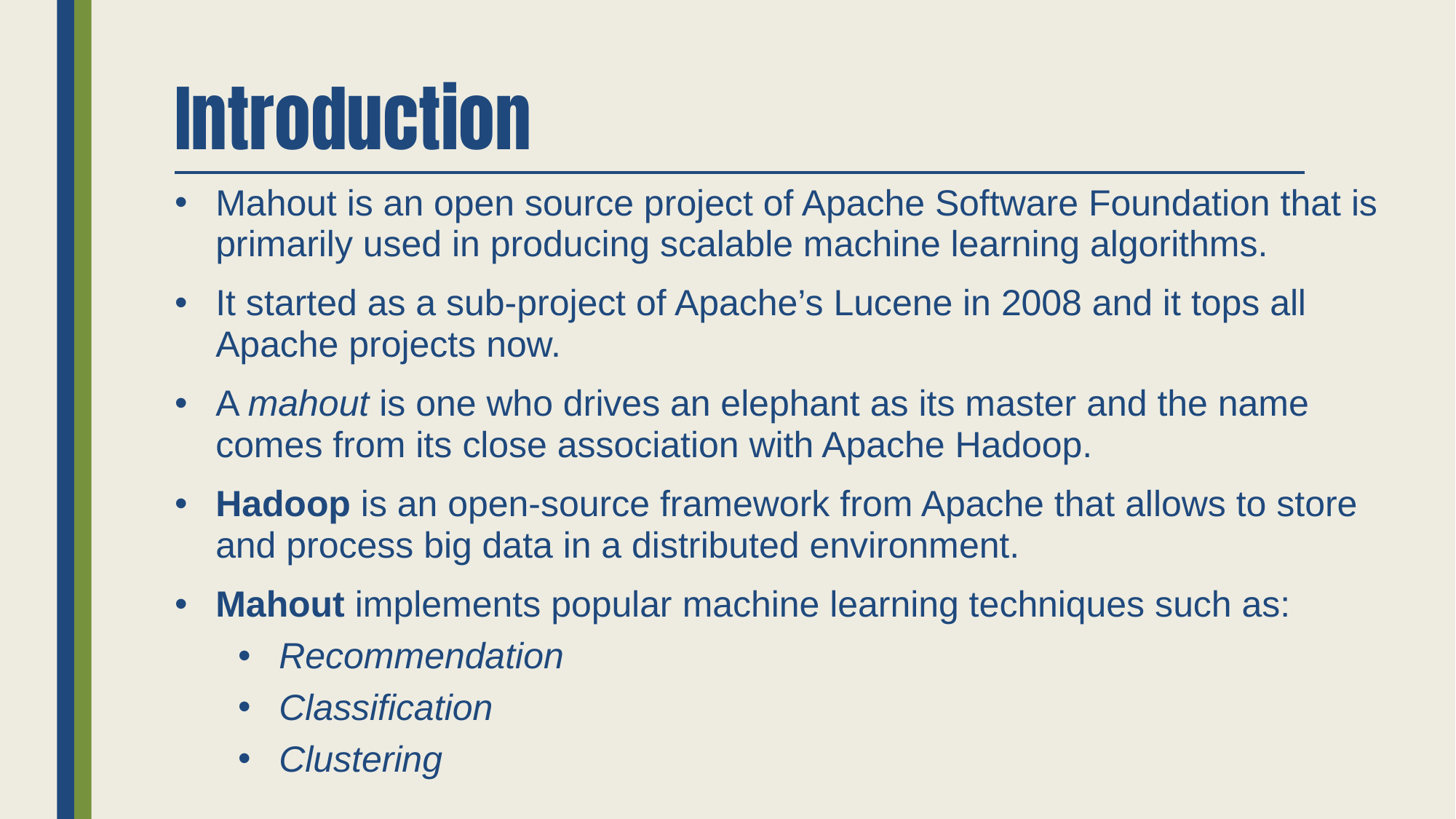

# Introduction
Mahout is an open source project of Apache Software Foundation that is primarily used in producing scalable machine learning algorithms.
It started as a sub-project of Apache’s Lucene in 2008 and it tops all Apache projects now.
A mahout is one who drives an elephant as its master and the name comes from its close association with Apache Hadoop.
Hadoop is an open-source framework from Apache that allows to store and process big data in a distributed environment.
Mahout implements popular machine learning techniques such as:
Recommendation
Classification
Clustering